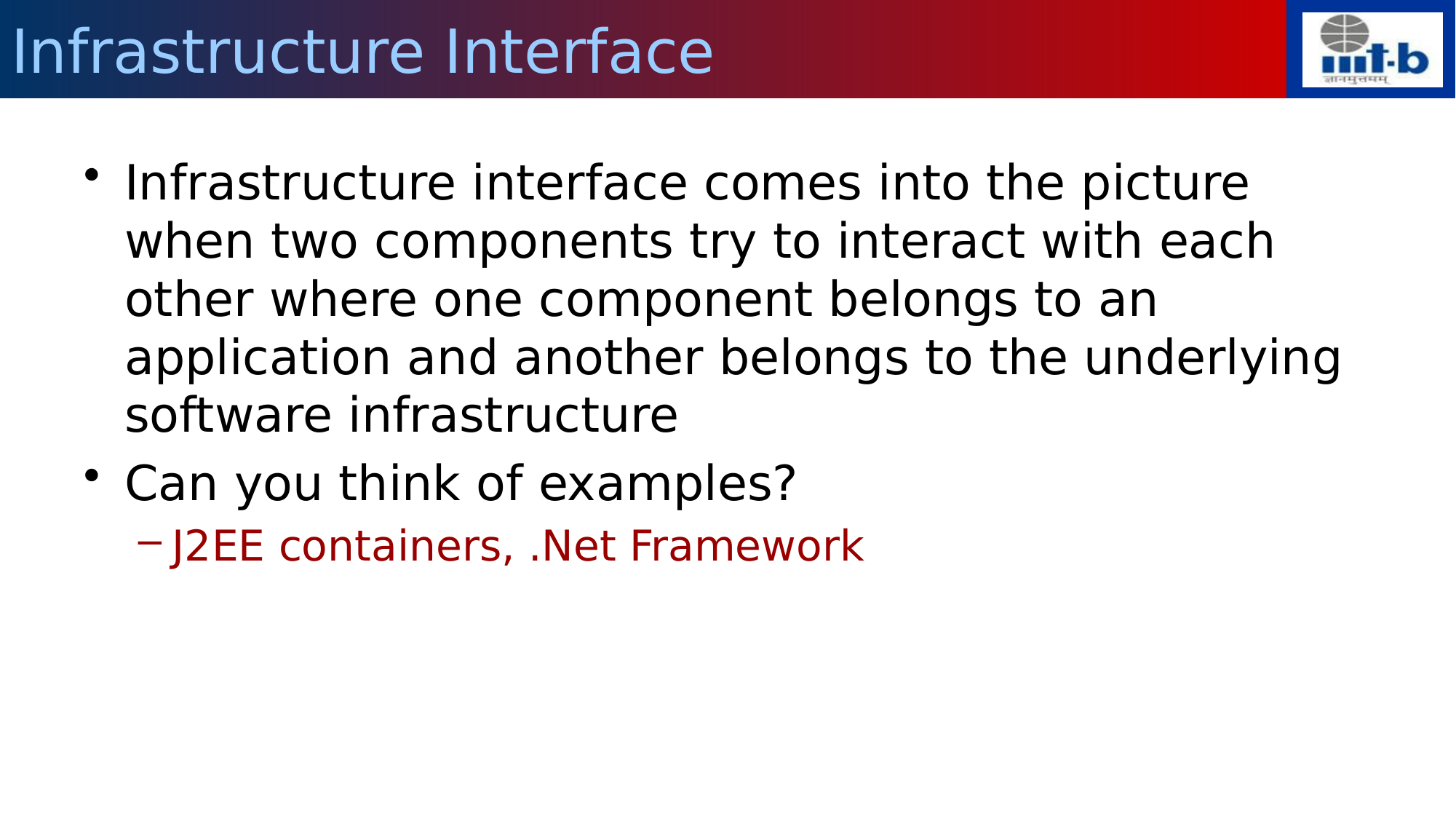

# Infrastructure Interface
Infrastructure interface comes into the picture when two components try to interact with each other where one component belongs to an application and another belongs to the underlying software infrastructure
Can you think of examples?
J2EE containers, .Net Framework